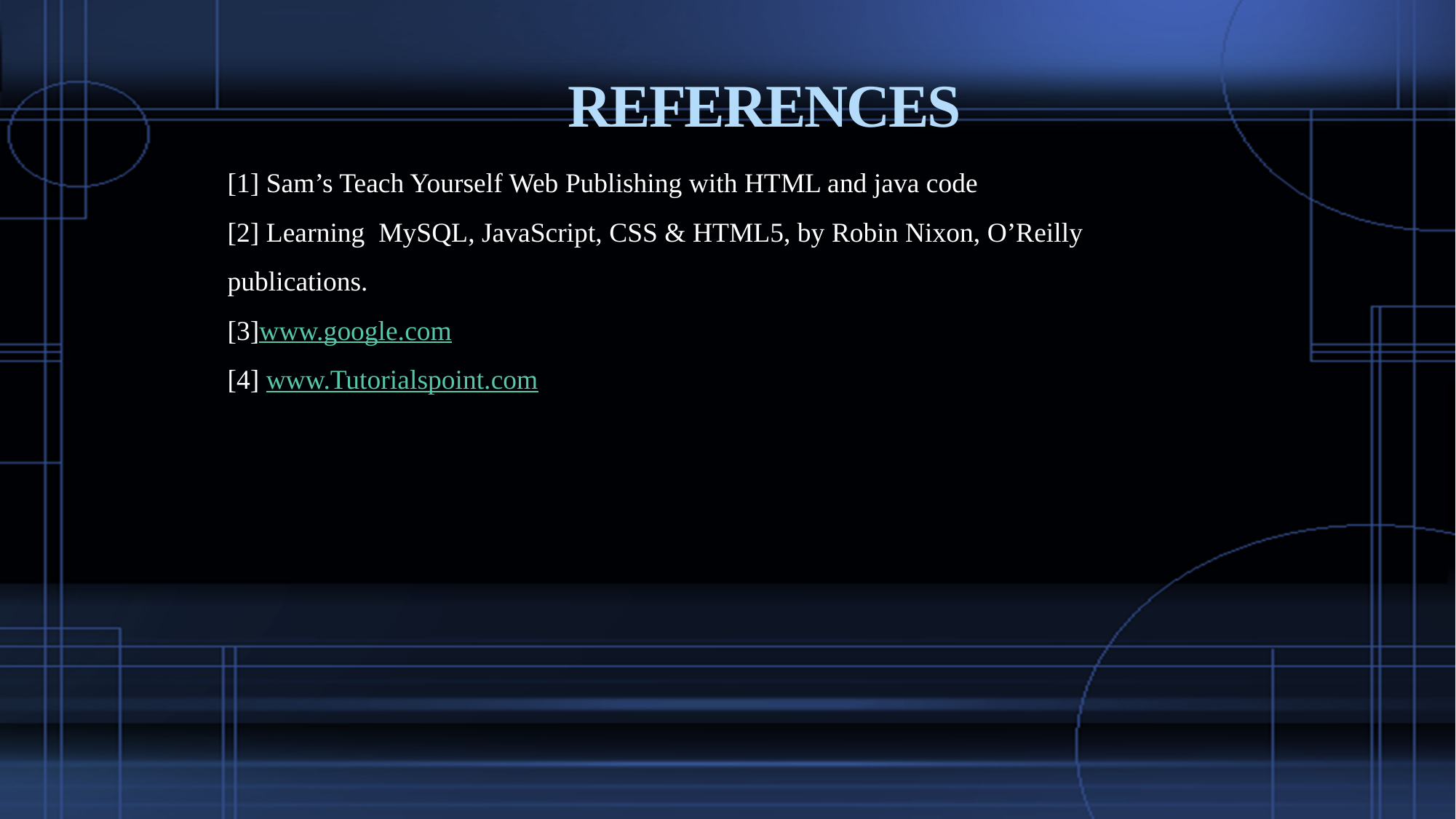

# REFERENCES
[1] Sam’s Teach Yourself Web Publishing with HTML and java code
[2] Learning  MySQL, JavaScript, CSS & HTML5, by Robin Nixon, O’Reilly
publications.
[3]www.google.com
[4] www.Tutorialspoint.com